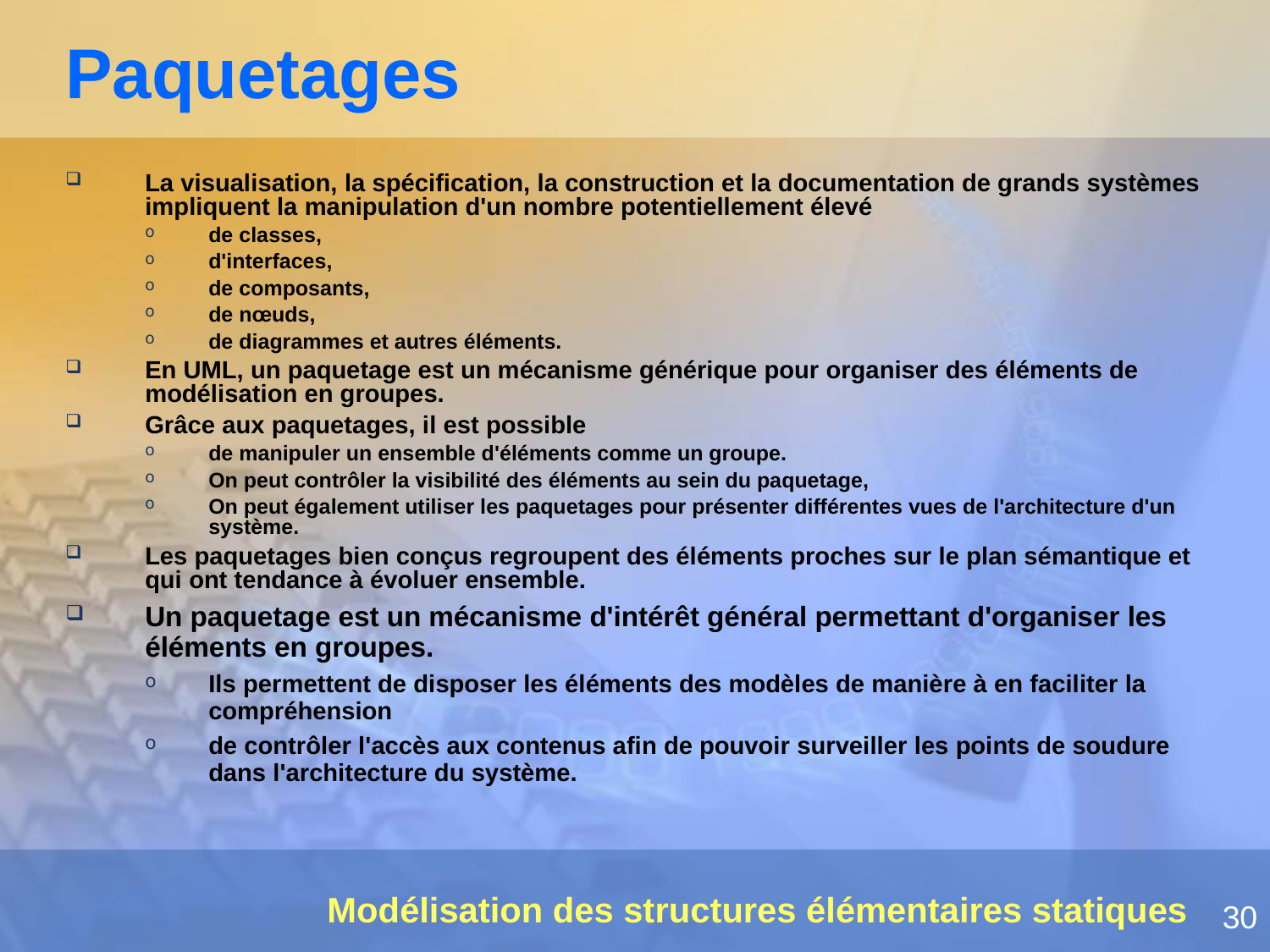

# Paquetages
La visualisation, la spécification, la construction et la documentation de grands systèmes impliquent la manipulation d'un nombre potentiellement élevé
de classes,
d'interfaces,
de composants,
de nœuds,
de diagrammes et autres éléments.
En UML, un paquetage est un mécanisme générique pour organiser des éléments de modélisation en groupes.
Grâce aux paquetages, il est possible
de manipuler un ensemble d'éléments comme un groupe.
On peut contrôler la visibilité des éléments au sein du paquetage,
On peut également utiliser les paquetages pour présenter différentes vues de l'architecture d'un système.
Les paquetages bien conçus regroupent des éléments proches sur le plan sémantique et qui ont tendance à évoluer ensemble.
Un paquetage est un mécanisme d'intérêt général permettant d'organiser les éléments en groupes.
Ils permettent de disposer les éléments des modèles de manière à en faciliter la compréhension
de contrôler l'accès aux contenus afin de pouvoir surveiller les points de soudure dans l'architecture du système.

Modélisation des structures élémentaires statiques